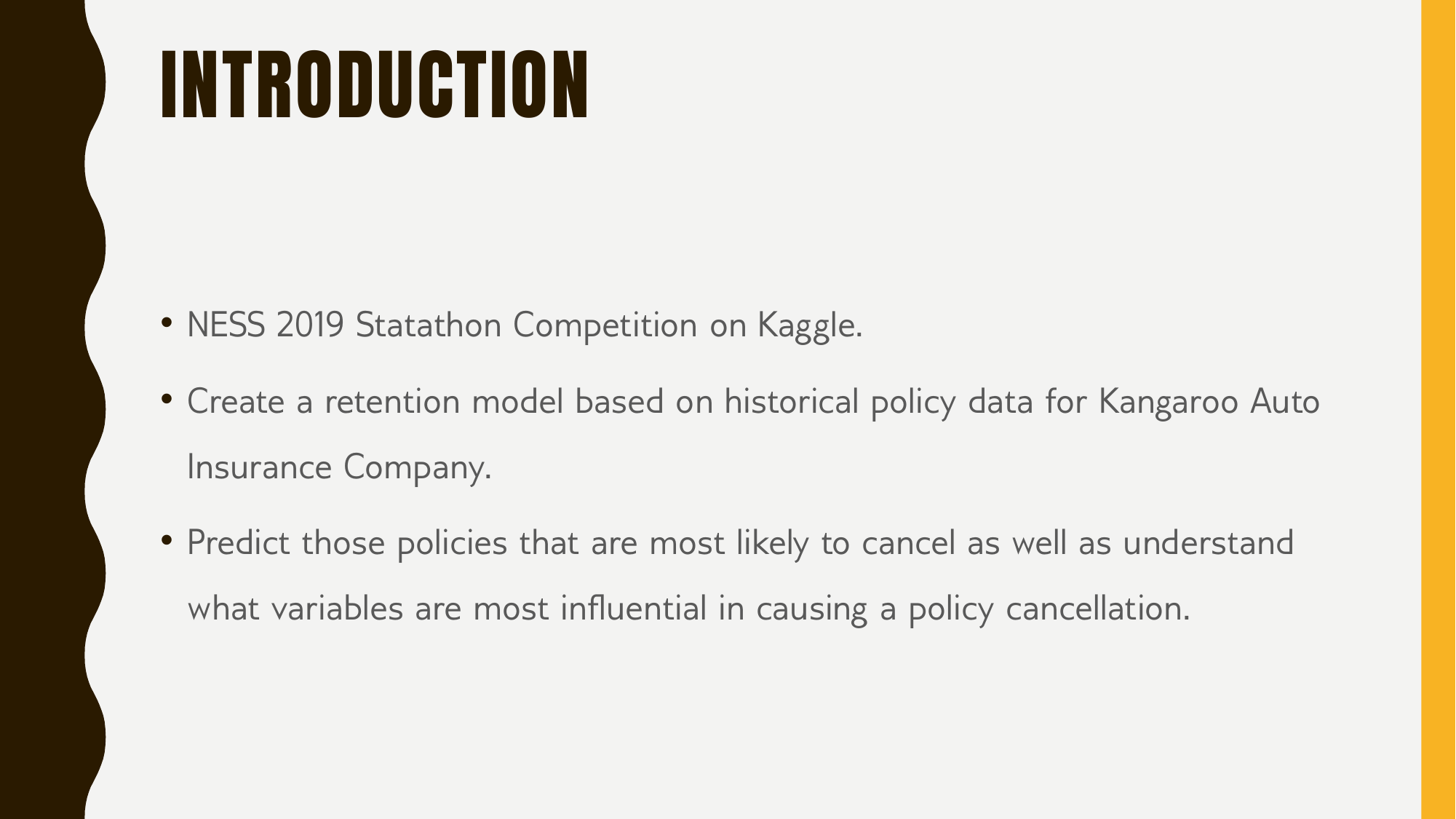

# Introduction
NESS 2019 Statathon Competition on Kaggle.
Create a retention model based on historical policy data for Kangaroo Auto Insurance Company.
Predict those policies that are most likely to cancel as well as understand what variables are most influential in causing a policy cancellation.